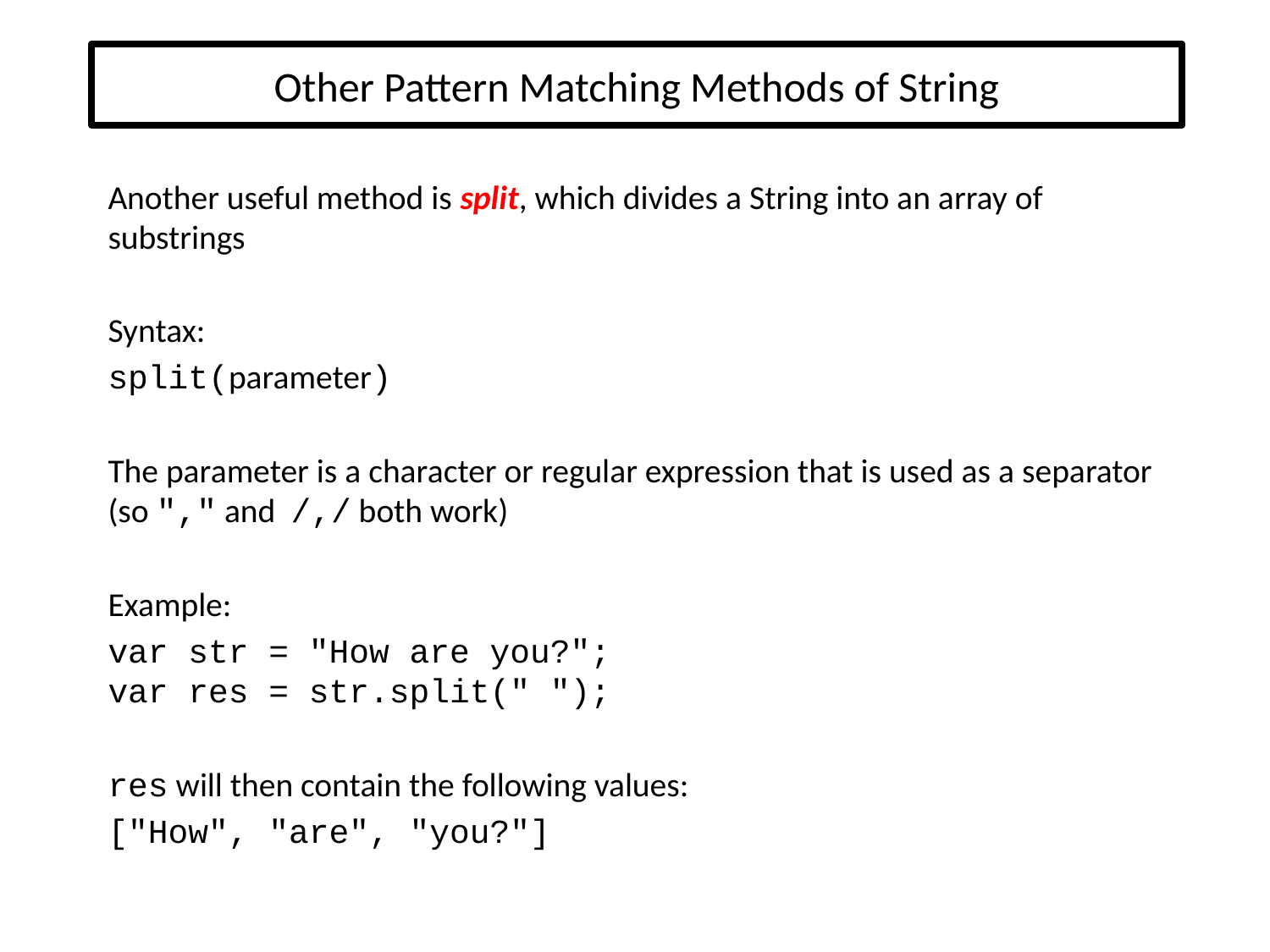

# Other Pattern Matching Methods of String
Another useful method is split, which divides a String into an array of substrings

Syntax:
split(parameter)

The parameter is a character or regular expression that is used as a separator (so "," and  /,/ both work)

Example:
var str = "How are you?";
var res = str.split(" ");

res will then contain the following values:
["How", "are", "you?"]